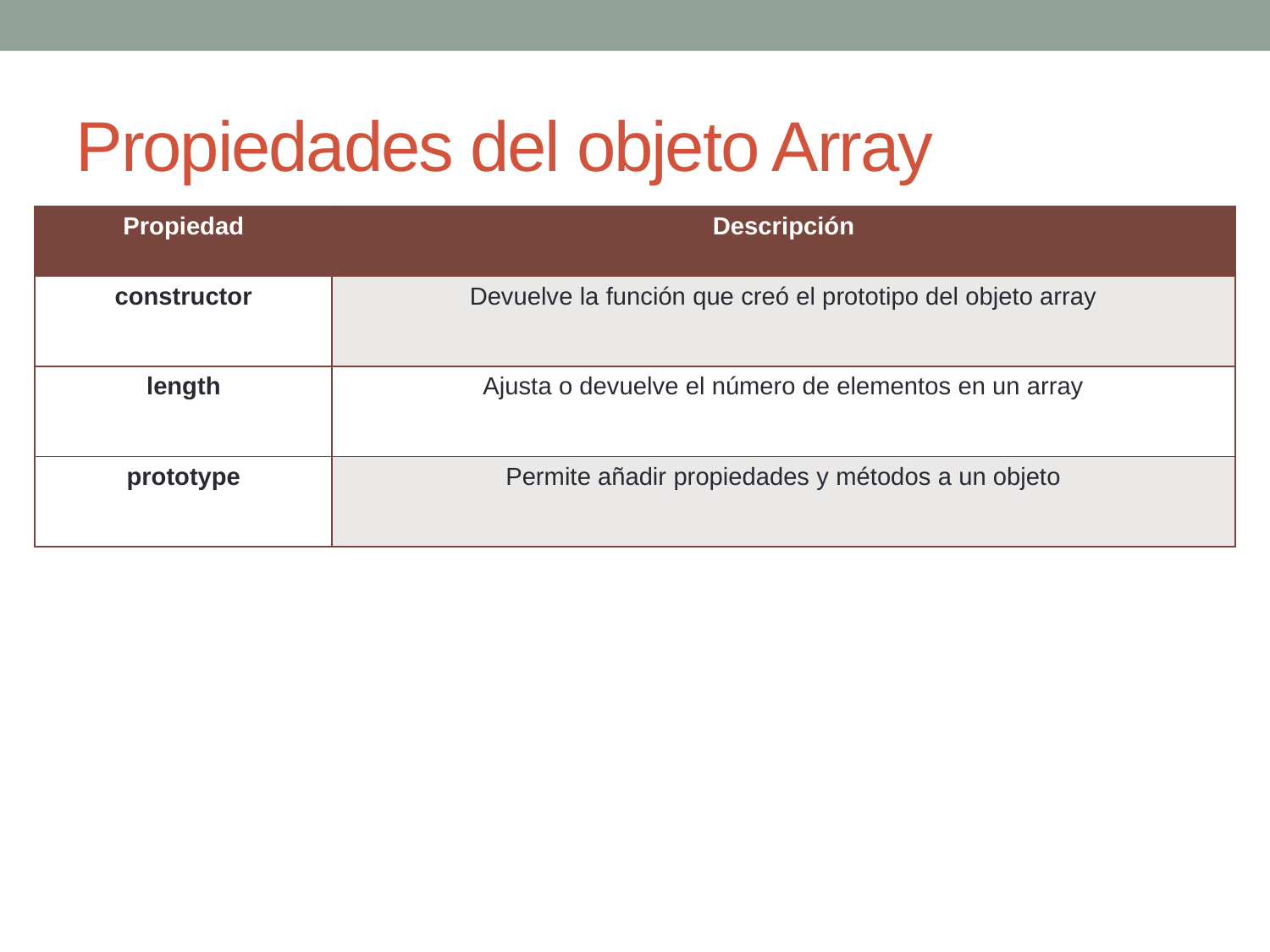

Propiedades del objeto Array
| Propiedad | Descripción |
| --- | --- |
| constructor | Devuelve la función que creó el prototipo del objeto array |
| length | Ajusta o devuelve el número de elementos en un array |
| prototype | Permite añadir propiedades y métodos a un objeto |